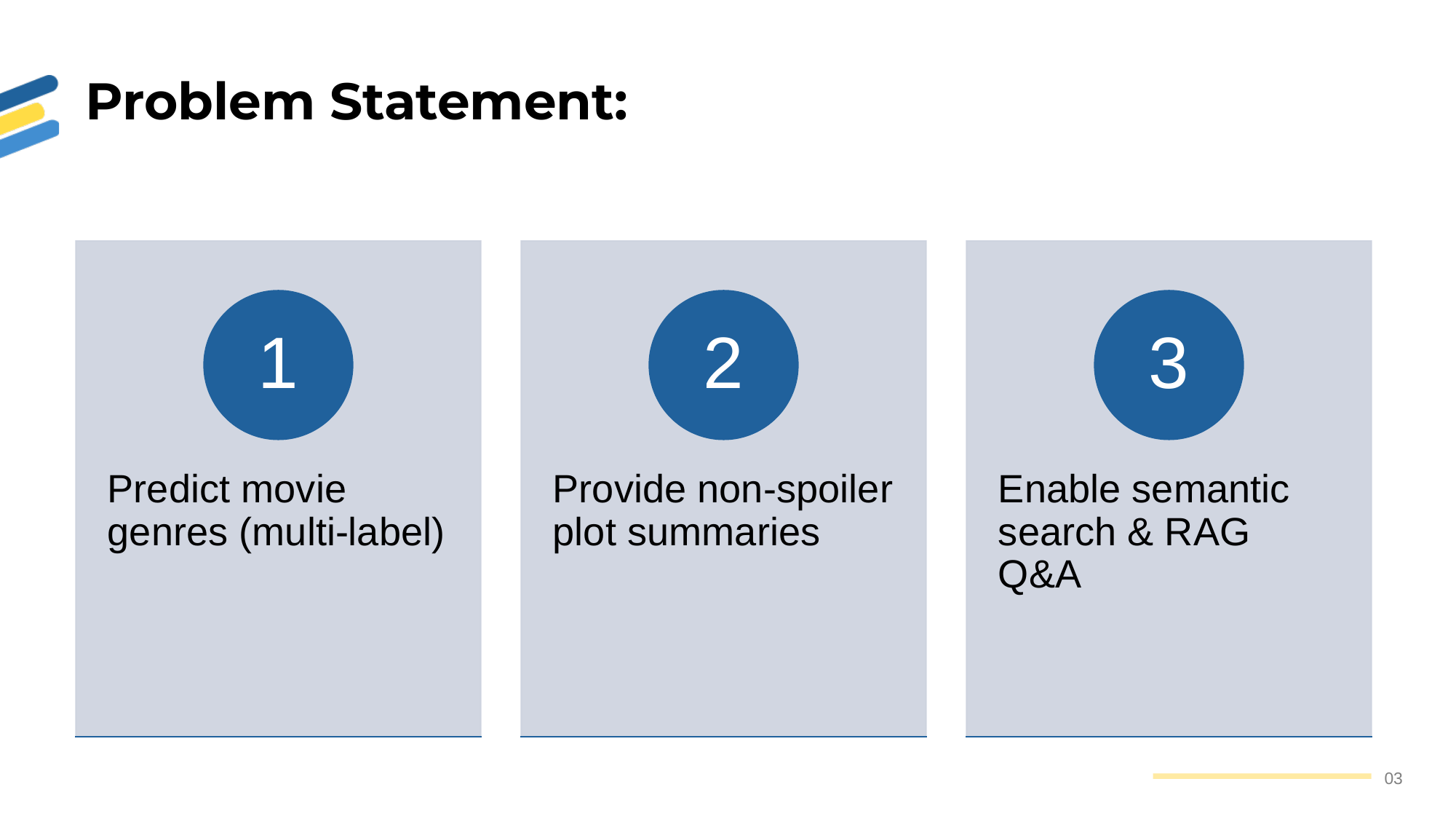

# Problem Statement:
Predict movie genres (multi‑label)
1
Provide non‑spoiler plot summaries
2
Enable semantic search & RAG Q&A
3